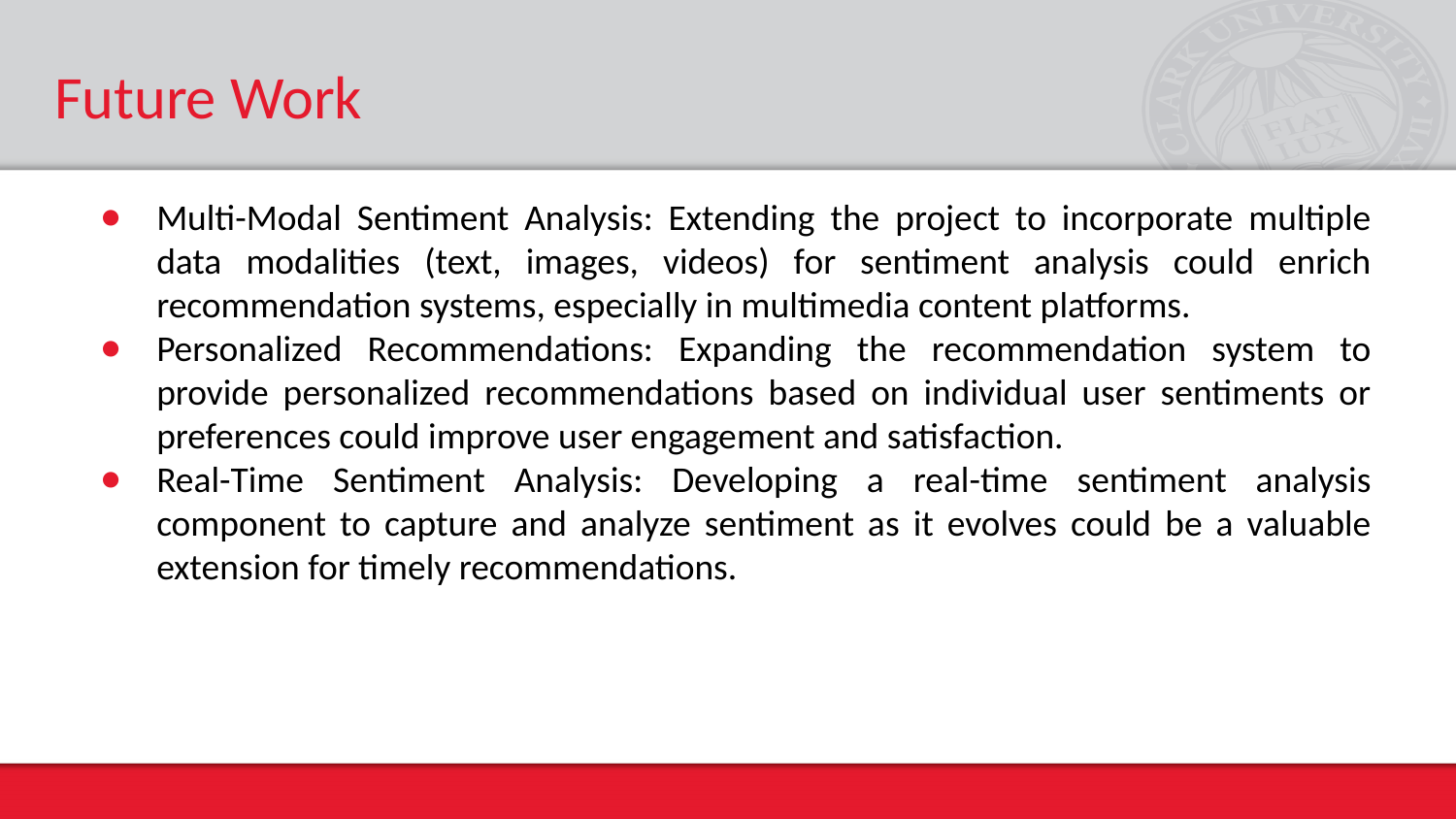

# Future Work
Multi-Modal Sentiment Analysis: Extending the project to incorporate multiple data modalities (text, images, videos) for sentiment analysis could enrich recommendation systems, especially in multimedia content platforms.
Personalized Recommendations: Expanding the recommendation system to provide personalized recommendations based on individual user sentiments or preferences could improve user engagement and satisfaction.
Real-Time Sentiment Analysis: Developing a real-time sentiment analysis component to capture and analyze sentiment as it evolves could be a valuable extension for timely recommendations.